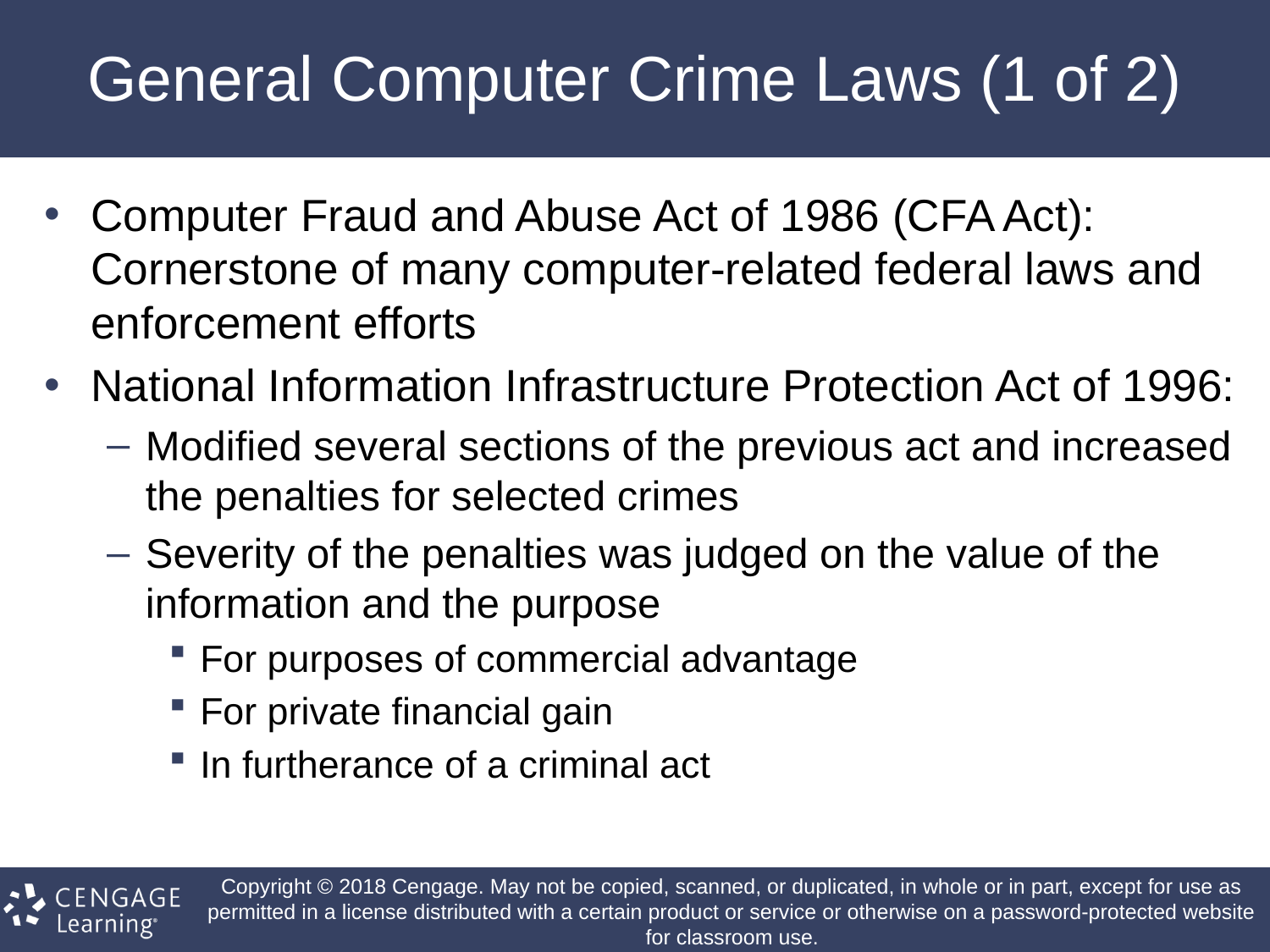

# General Computer Crime Laws (1 of 2)
Computer Fraud and Abuse Act of 1986 (CFA Act): Cornerstone of many computer-related federal laws and enforcement efforts‏
National Information Infrastructure Protection Act of 1996:
Modified several sections of the previous act and increased the penalties for selected crimes
Severity of the penalties was judged on the value of the information and the purpose
For purposes of commercial advantage
For private financial gain
In furtherance of a criminal act